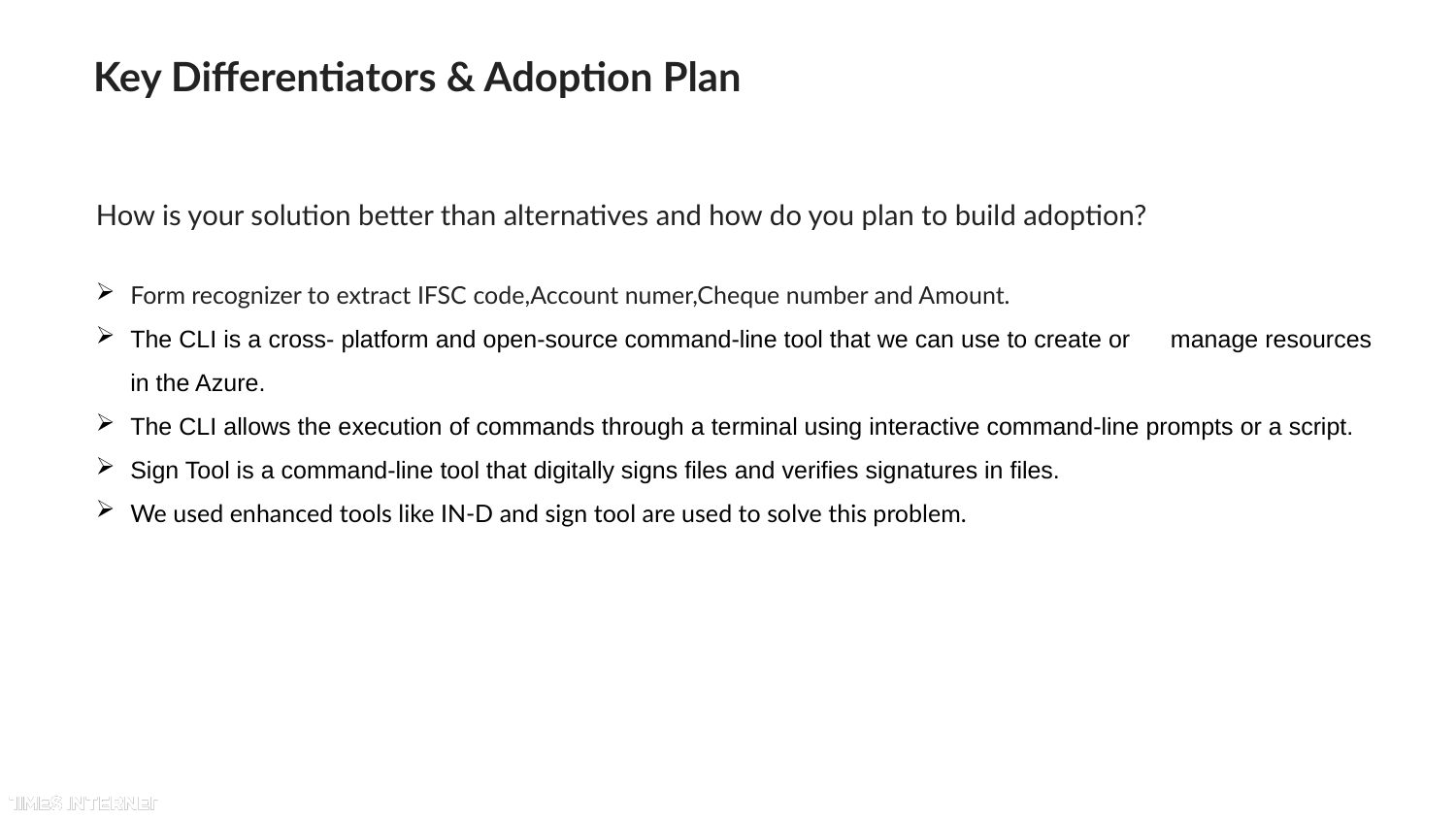

# Key Differentiators & Adoption Plan
How is your solution better than alternatives and how do you plan to build adoption?

Form recognizer to extract IFSC code,Account numer,Cheque number and Amount.
The CLI is a cross- platform and open-source command-line tool that we can use to create or      manage resources in the Azure.
The CLI allows the execution of commands through a terminal using interactive command-line prompts or a script.
Sign Tool is a command-line tool that digitally signs files and verifies signatures in files.
We used enhanced tools like IN-D and sign tool are used to solve this problem.